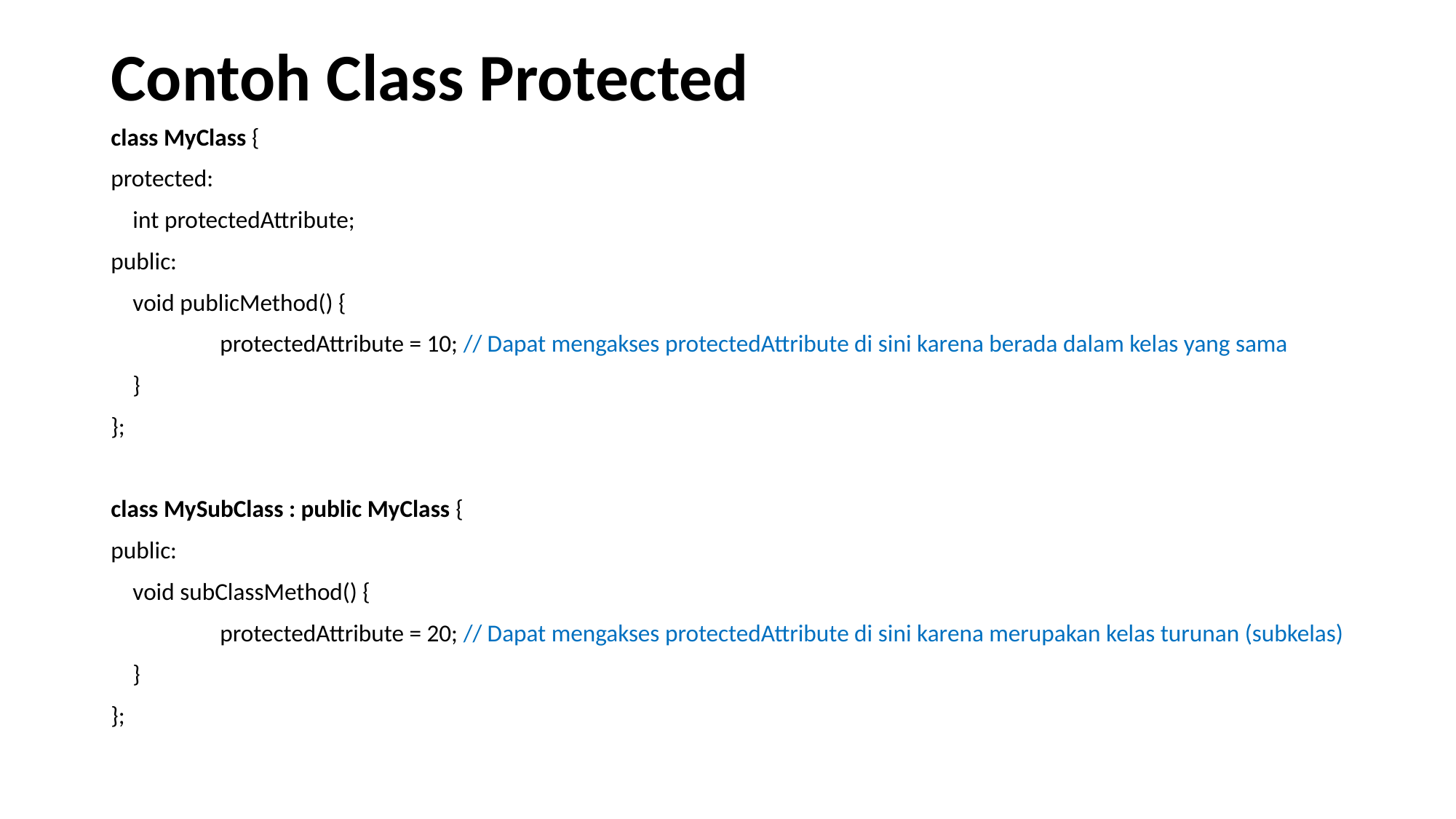

# Contoh Class Protected
class MyClass {
protected:
    int protectedAttribute;
public:
    void publicMethod() {
	protectedAttribute = 10; // Dapat mengakses protectedAttribute di sini karena berada dalam kelas yang sama
    }
};

class MySubClass : public MyClass {
public:
    void subClassMethod() {
	protectedAttribute = 20; // Dapat mengakses protectedAttribute di sini karena merupakan kelas turunan (subkelas)
    }
};